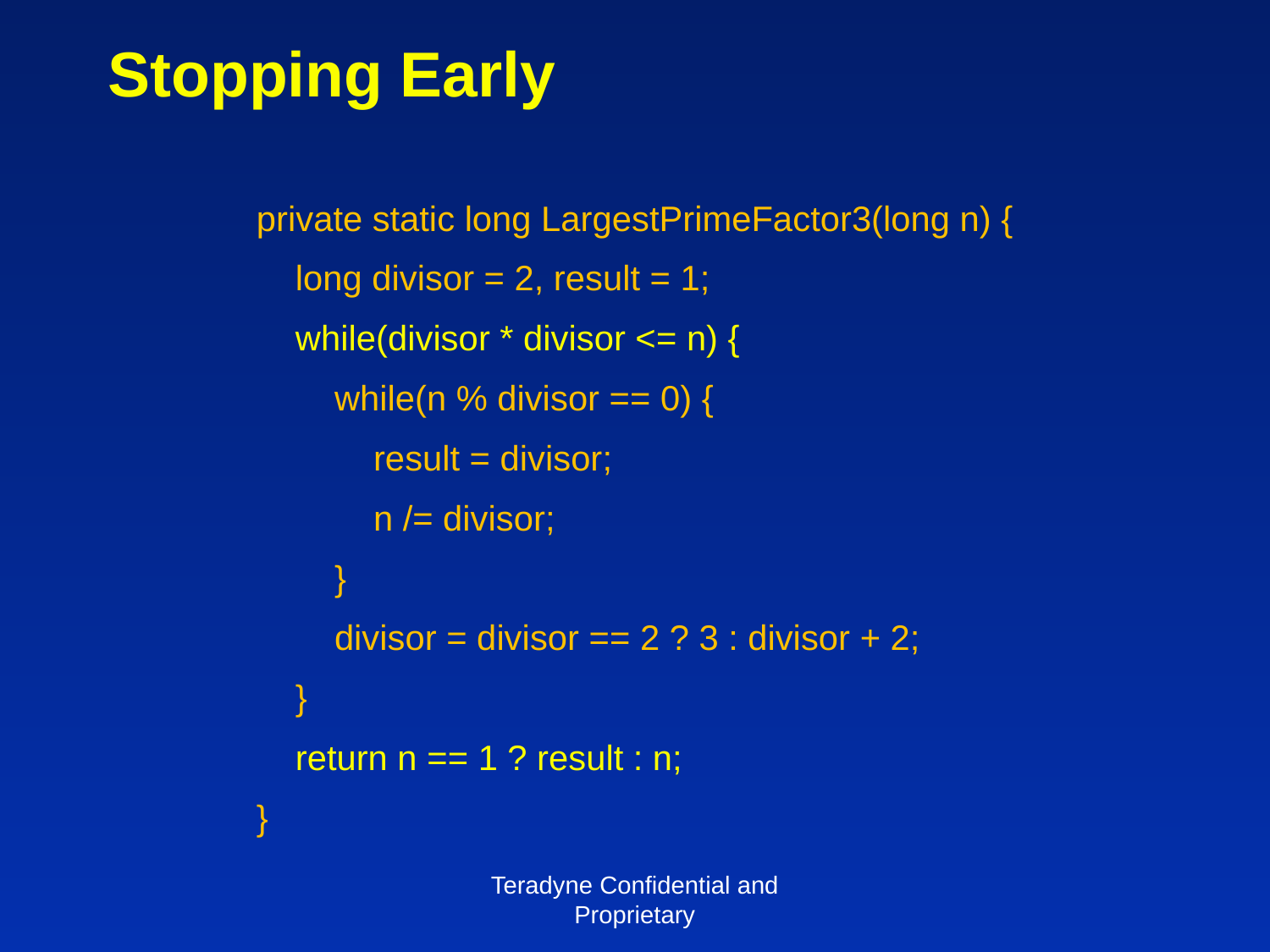

# Stopping Early
private static long LargestPrimeFactor3(long n) {
    long divisor = 2, result = 1;
    while(divisor * divisor <= n) {
        while(n % divisor == 0) {
            result = divisor;
            n /= divisor;
        }
        divisor = divisor == 2 ? 3 : divisor + 2;
    }
    return n == 1 ? result : n;
}
Teradyne Confidential and Proprietary